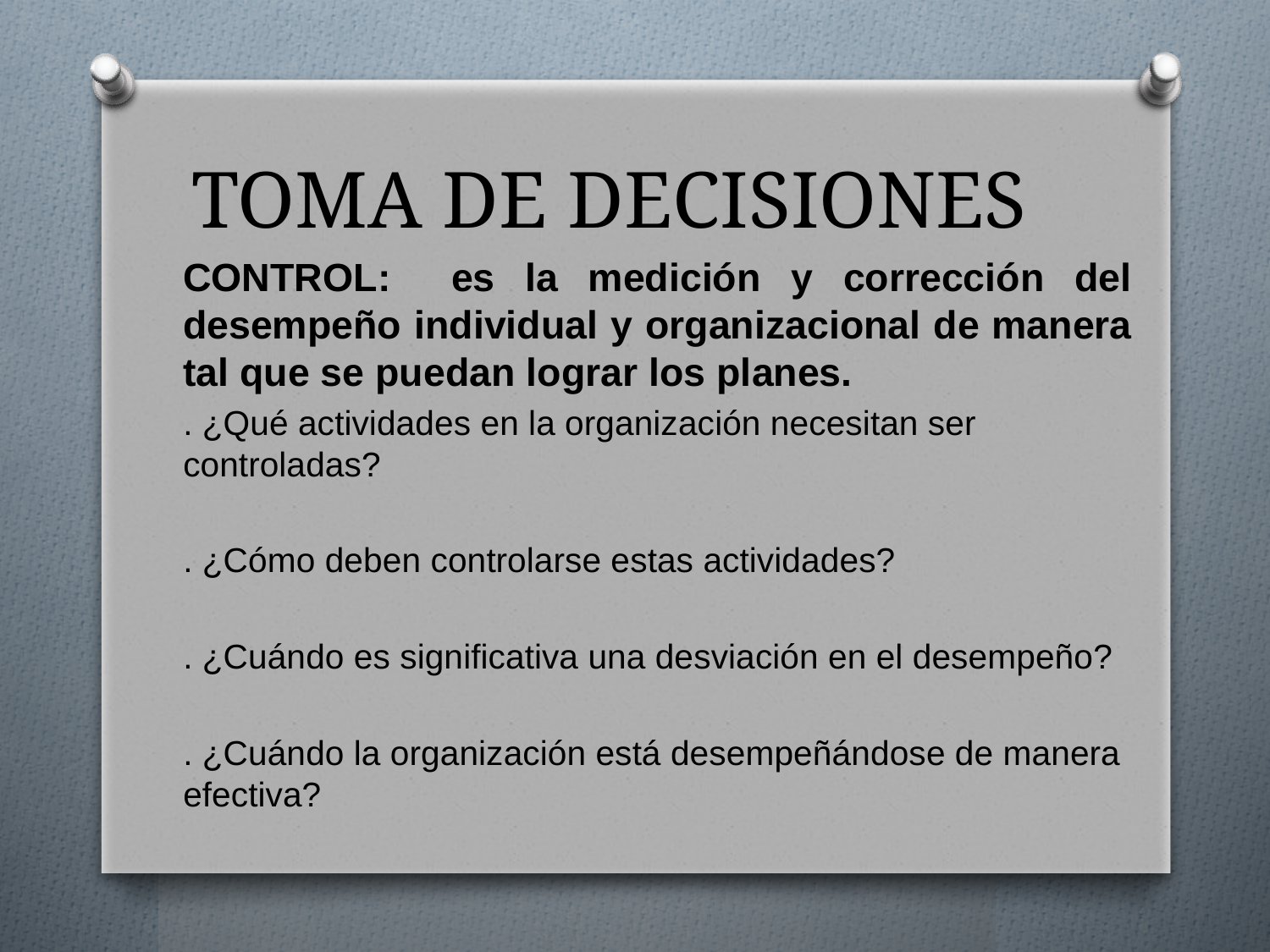

# TOMA DE DECISIONES
	CONTROL:  es la medición y corrección del desempeño individual y organizacional de manera tal que se puedan lograr los planes.
	. ¿Qué actividades en la organización necesitan ser controladas?

	. ¿Cómo deben controlarse estas actividades?

	. ¿Cuándo es significativa una desviación en el desempeño?

	. ¿Cuándo la organización está desempeñándose de manera efectiva?